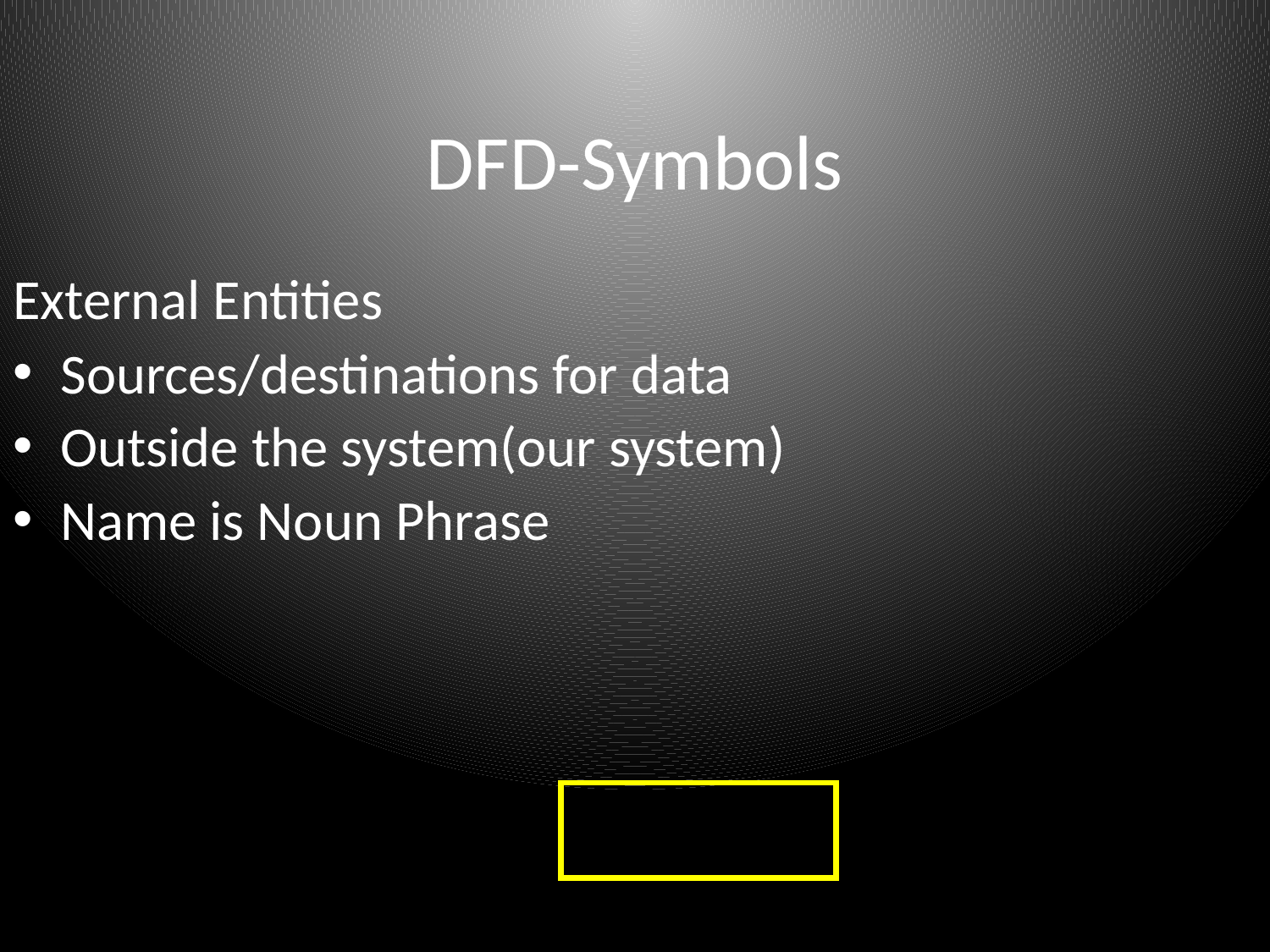

# DFD-Symbols
External Entities
Sources/destinations for data
Outside the system(our system)
Name is Noun Phrase